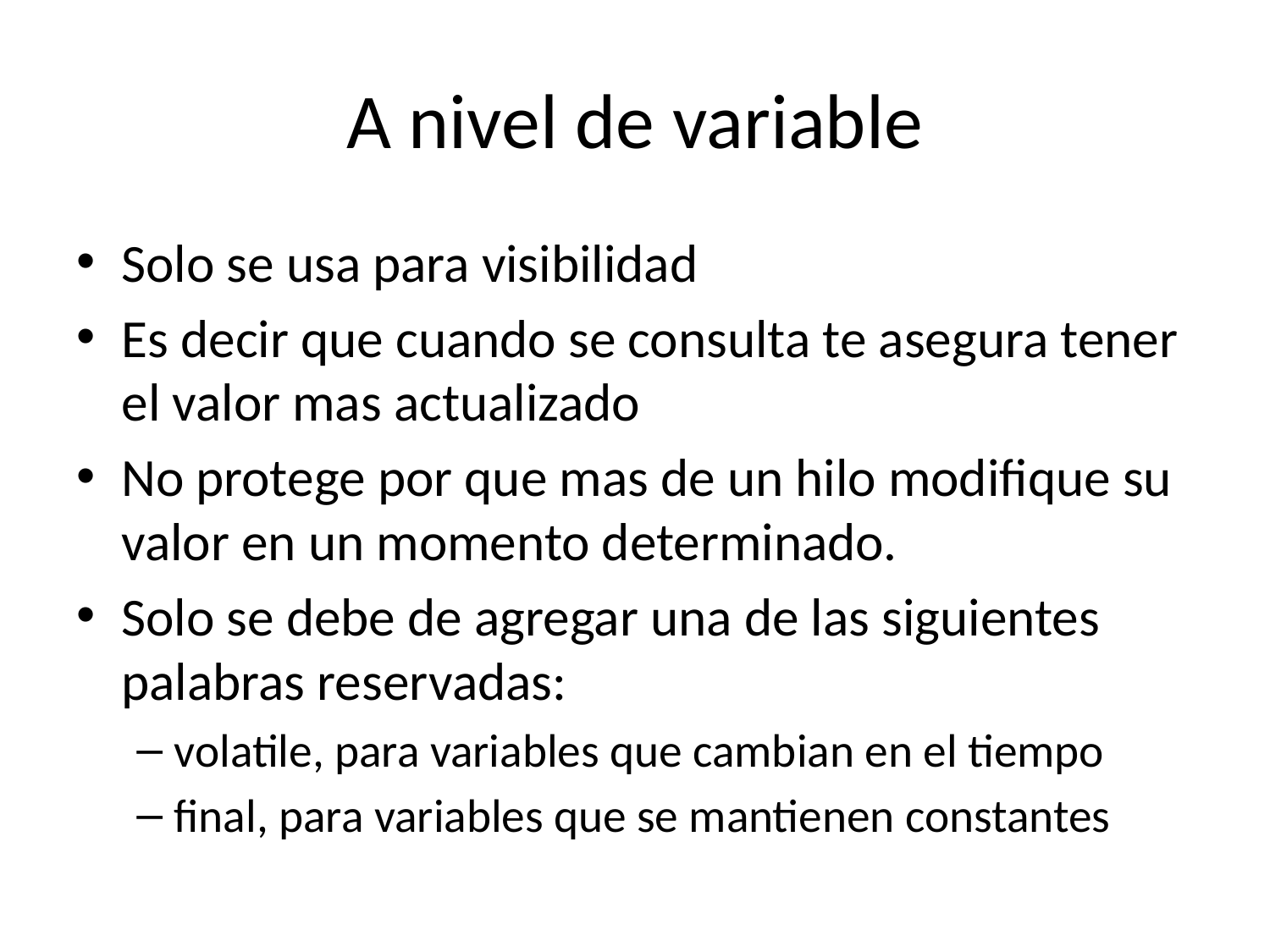

# A nivel de variable
Solo se usa para visibilidad
Es decir que cuando se consulta te asegura tener el valor mas actualizado
No protege por que mas de un hilo modifique su valor en un momento determinado.
Solo se debe de agregar una de las siguientes palabras reservadas:
volatile, para variables que cambian en el tiempo
final, para variables que se mantienen constantes